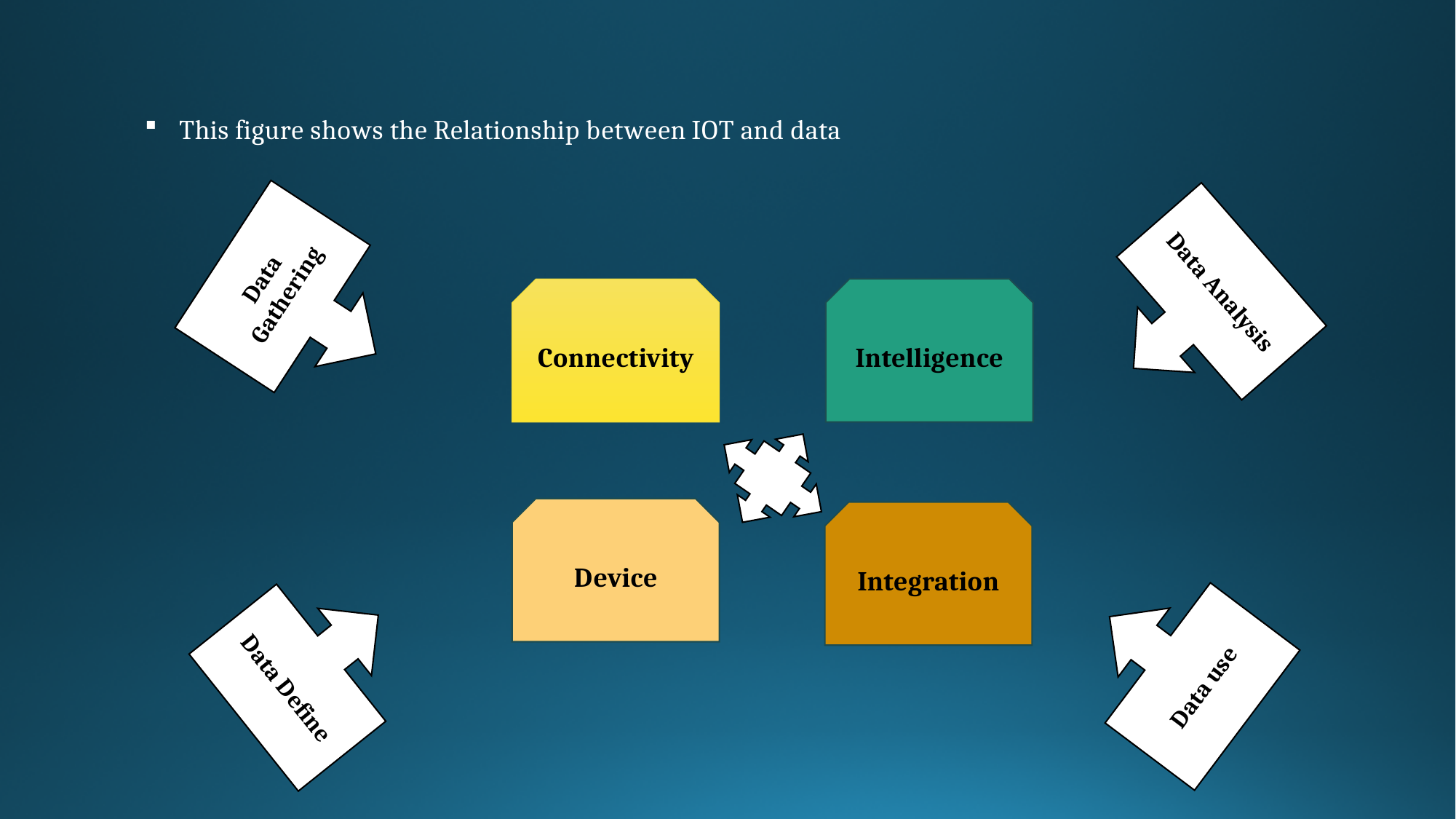

# This figure shows the Relationship between IOT and data

Data Gathering
Data Analysis
Intelligence
Connectivity

Device
Integration
Data use
Data Define